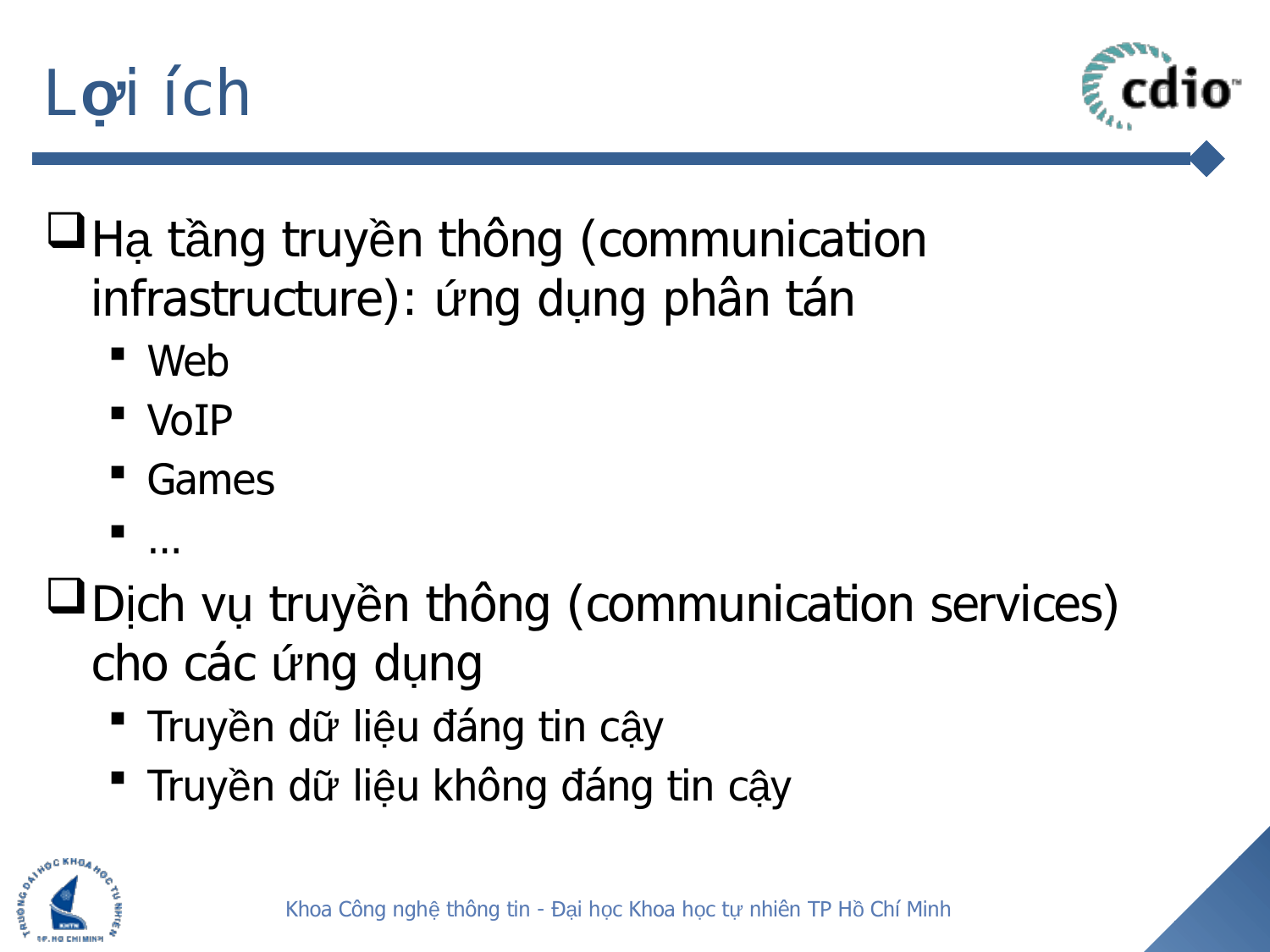

# Lợi ích
Hạ tầng truyền thông (communication infrastructure): ứng dụng phân tán
Web
VoIP
Games
…
Dịch vụ truyền thông (communication services) cho các ứng dụng
Truyền dữ liệu đáng tin cậy
Truyền dữ liệu không đáng tin cậy

5
Khoa Công nghệ thông tin - Đại học Khoa học tự nhiên TP Hồ Chí Minh